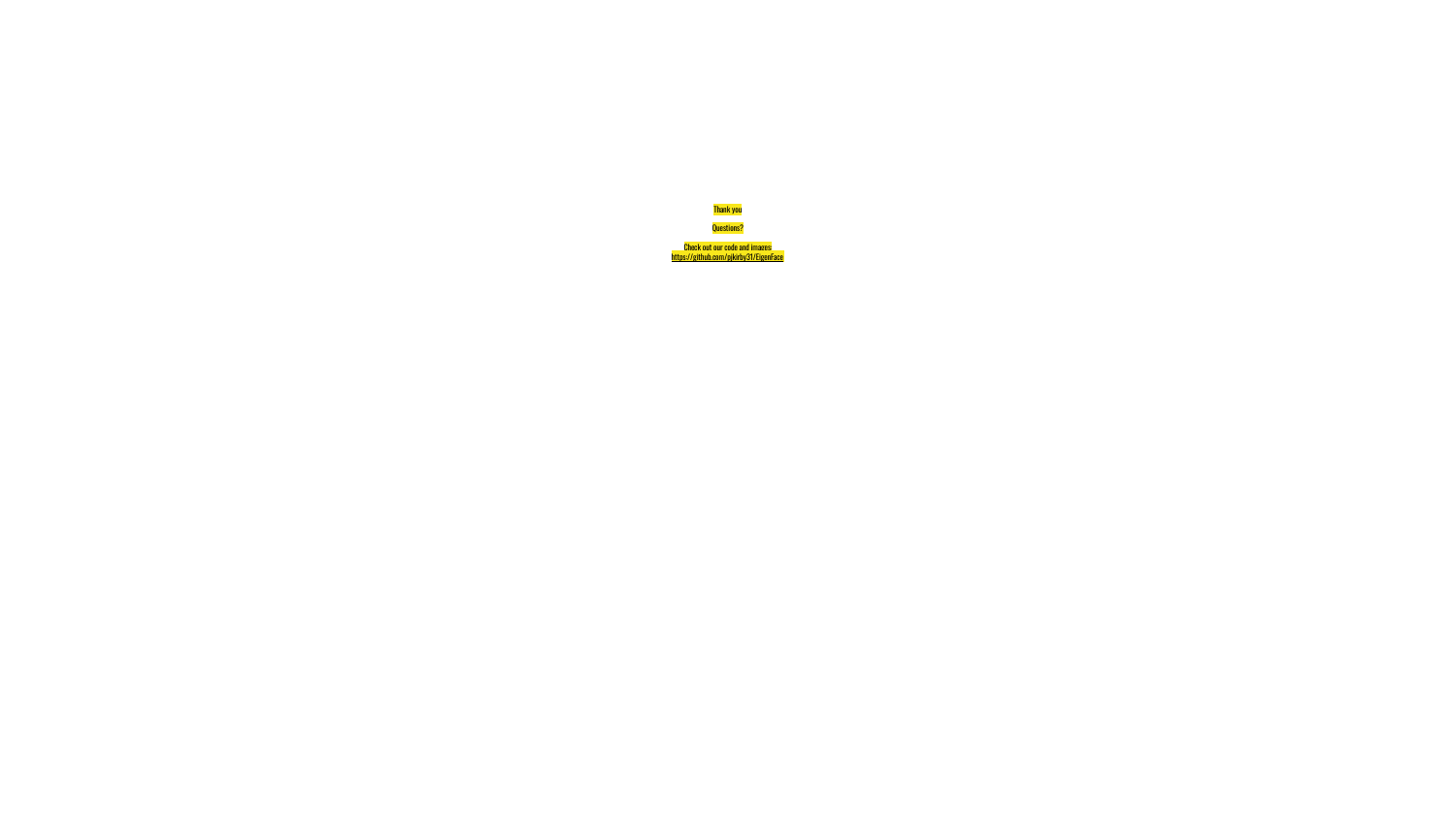

# Thank you

Questions?

Check out our code and images:
https://github.com/pjkirby31/EigenFace